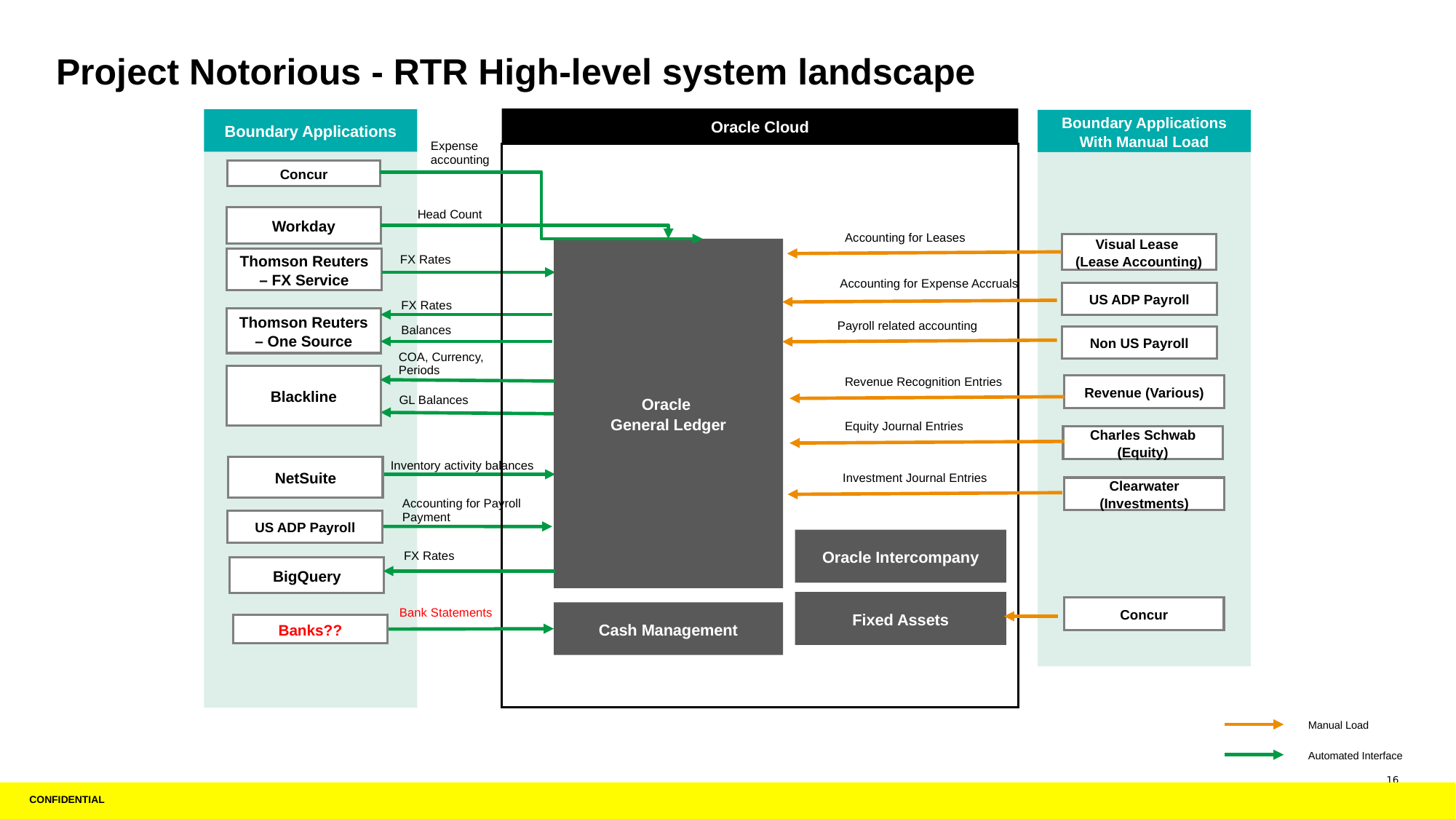

# Project Notorious - RTR High-level system landscape
Oracle Cloud
Boundary Applications
Boundary Applications
With Manual Load

Accounting for Leases
Visual Lease
(Lease Accounting)
Oracle
General Ledger
FX Rates
Thomson Reuters – FX Service
FX Rates
Thomson Reuters – One Source
Revenue Recognition Entries
Blackline
Revenue (Various)
GL Balances
Inventory activity balances
NetSuite
Accounting for Payroll Payment
US ADP Payroll
Oracle Intercompany
Fixed Assets
Bank Statements
Cash Management
Expense accounting
Concur
Head Count
Workday
Accounting for Expense Accruals
US ADP Payroll
Payroll related accounting
Balances
Non US Payroll
COA, Currency, Periods
Equity Journal Entries
Charles Schwab (Equity)
Investment Journal Entries
Clearwater
(Investments)
FX Rates
BigQuery
Concur
Banks??
Manual Load
Automated Interface